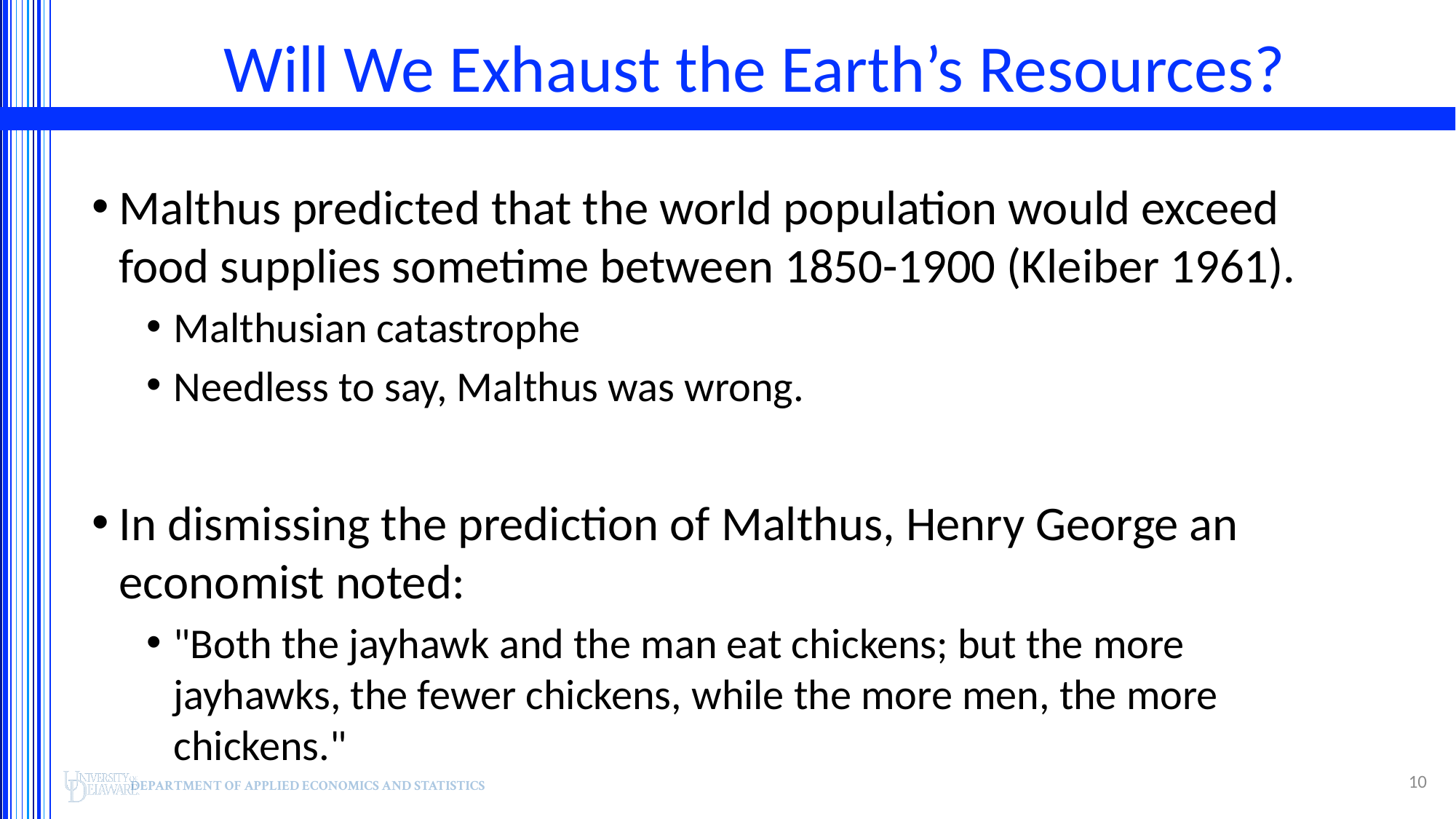

# Will We Exhaust the Earth’s Resources?
Malthus predicted that the world population would exceed food supplies sometime between 1850-1900 (Kleiber 1961).
Malthusian catastrophe
Needless to say, Malthus was wrong.

In dismissing the prediction of Malthus, Henry George an economist noted:
"Both the jayhawk and the man eat chickens; but the more jayhawks, the fewer chickens, while the more men, the more chickens."

10